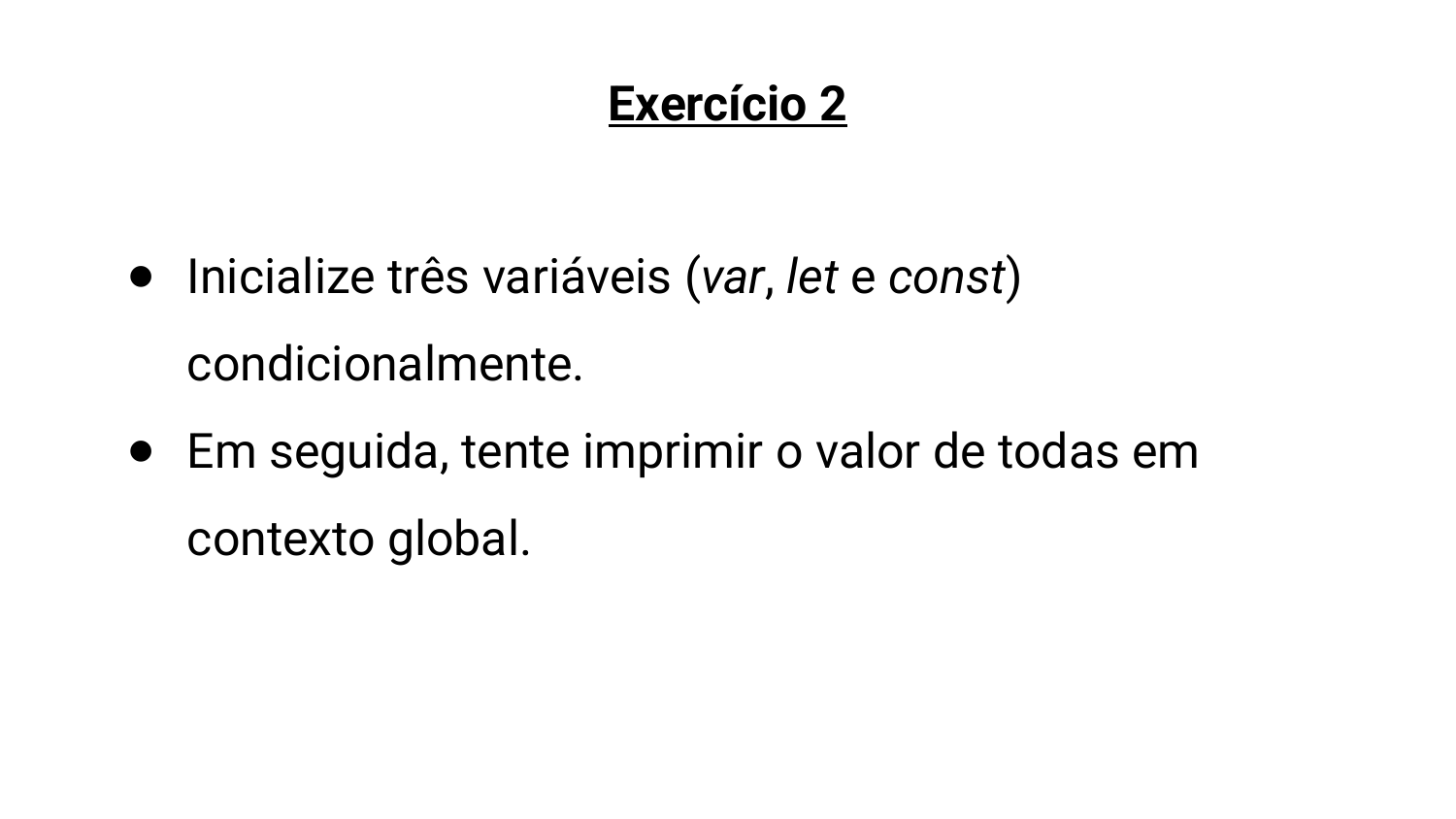

Exercício 2
Inicialize três variáveis (var, let e const) condicionalmente.
Em seguida, tente imprimir o valor de todas em contexto global.